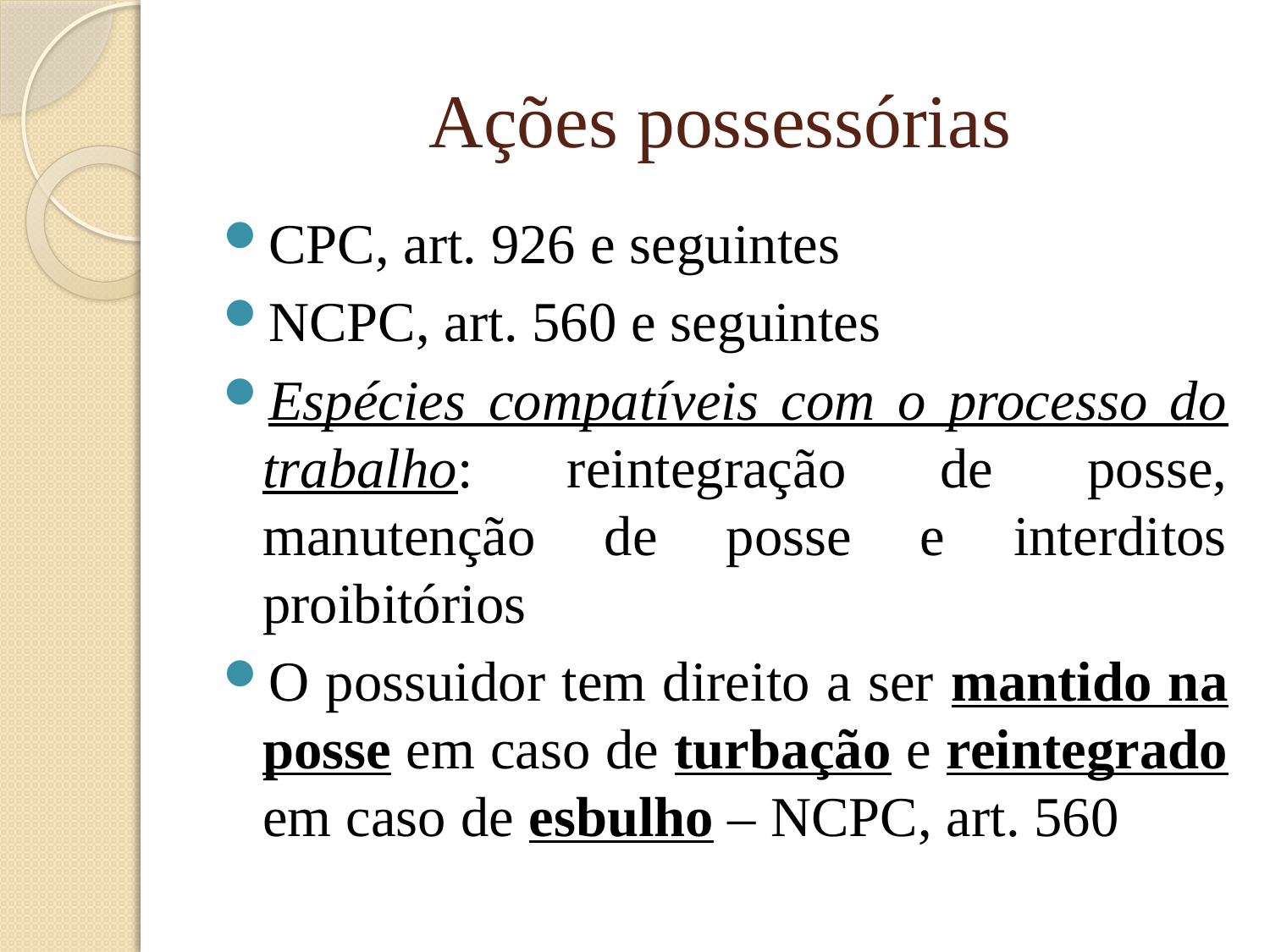

# Ações possessórias
CPC, art. 926 e seguintes
NCPC, art. 560 e seguintes
Espécies compatíveis com o processo do trabalho: reintegração de posse, manutenção de posse e interditos proibitórios
O possuidor tem direito a ser mantido na posse em caso de turbação e reintegrado em caso de esbulho – NCPC, art. 560